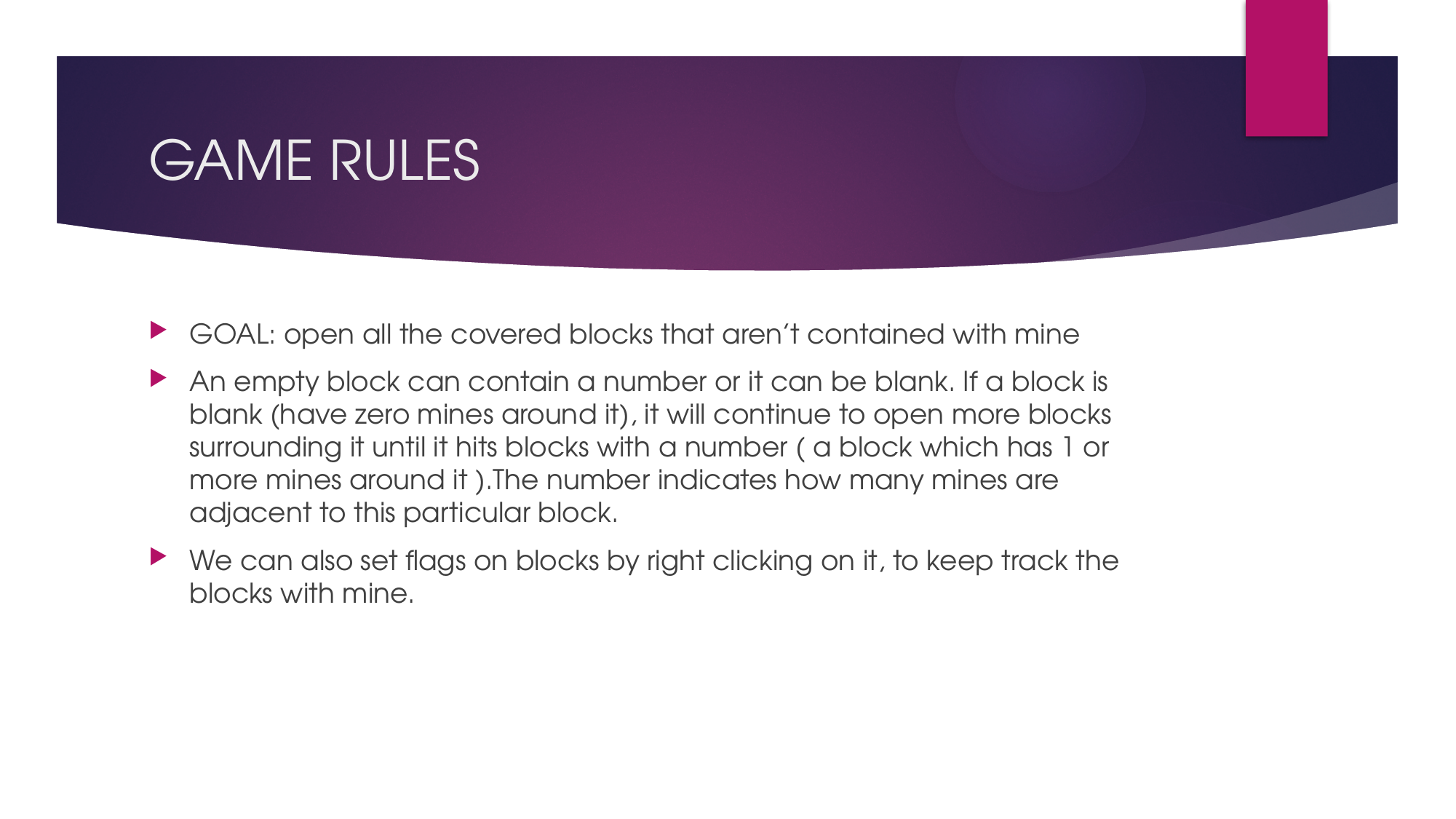

# GAME RULES
GOAL: open all the covered blocks that aren’t contained with mine
An empty block can contain a number or it can be blank. If a block is blank (have zero mines around it), it will continue to open more blocks surrounding it until it hits blocks with a number ( a block which has 1 or more mines around it ).The number indicates how many mines are adjacent to this particular block.
We can also set flags on blocks by right clicking on it, to keep track the blocks with mine.